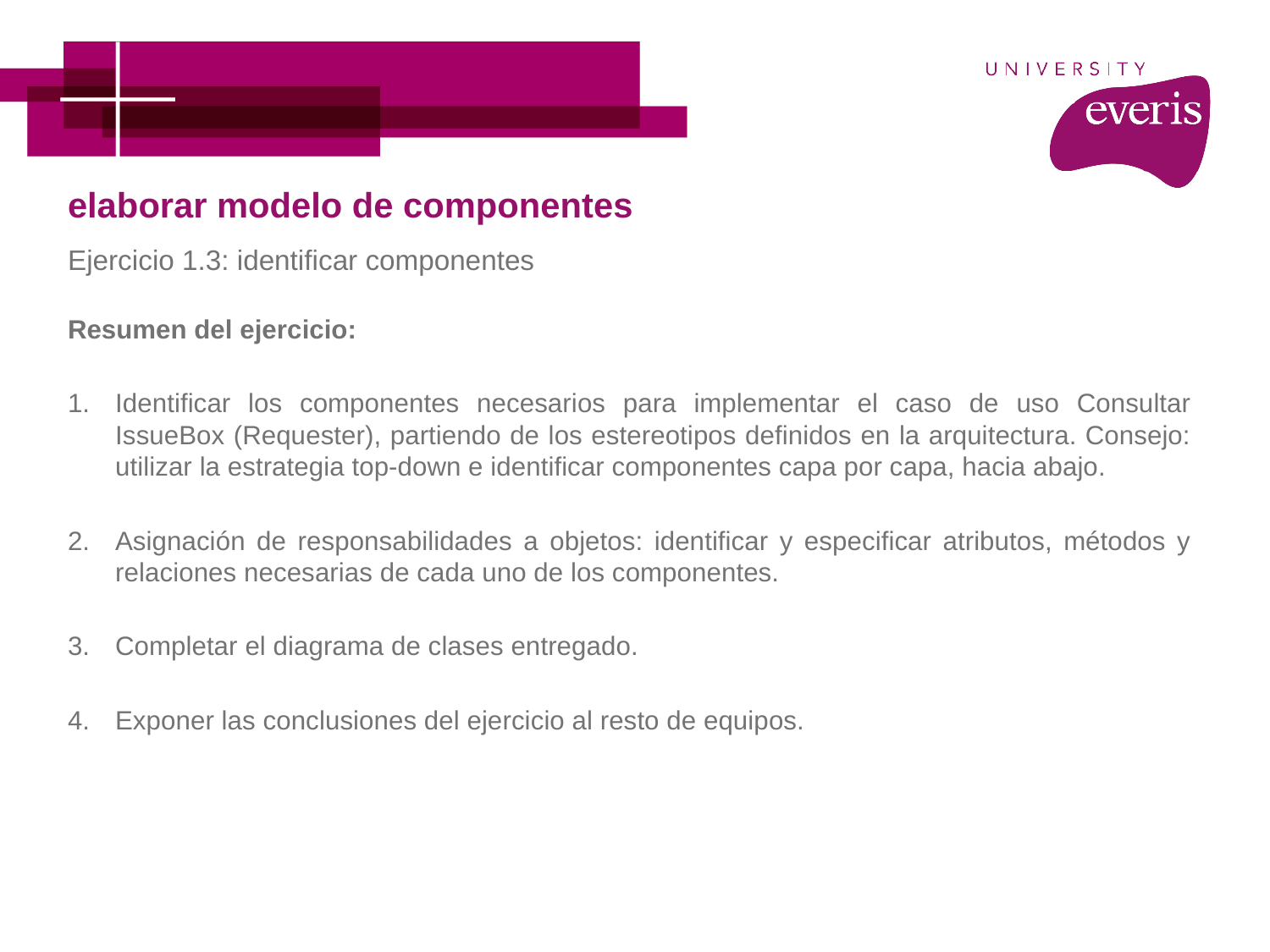

# elaborar modelo de componentes
Ejercicio 1.3: identificar componentes
Resumen del ejercicio:

Identificar los componentes necesarios para implementar el caso de uso Consultar IssueBox (Requester), partiendo de los estereotipos definidos en la arquitectura. Consejo: utilizar la estrategia top-down e identificar componentes capa por capa, hacia abajo.

Asignación de responsabilidades a objetos: identificar y especificar atributos, métodos y relaciones necesarias de cada uno de los componentes.

Completar el diagrama de clases entregado.

Exponer las conclusiones del ejercicio al resto de equipos.